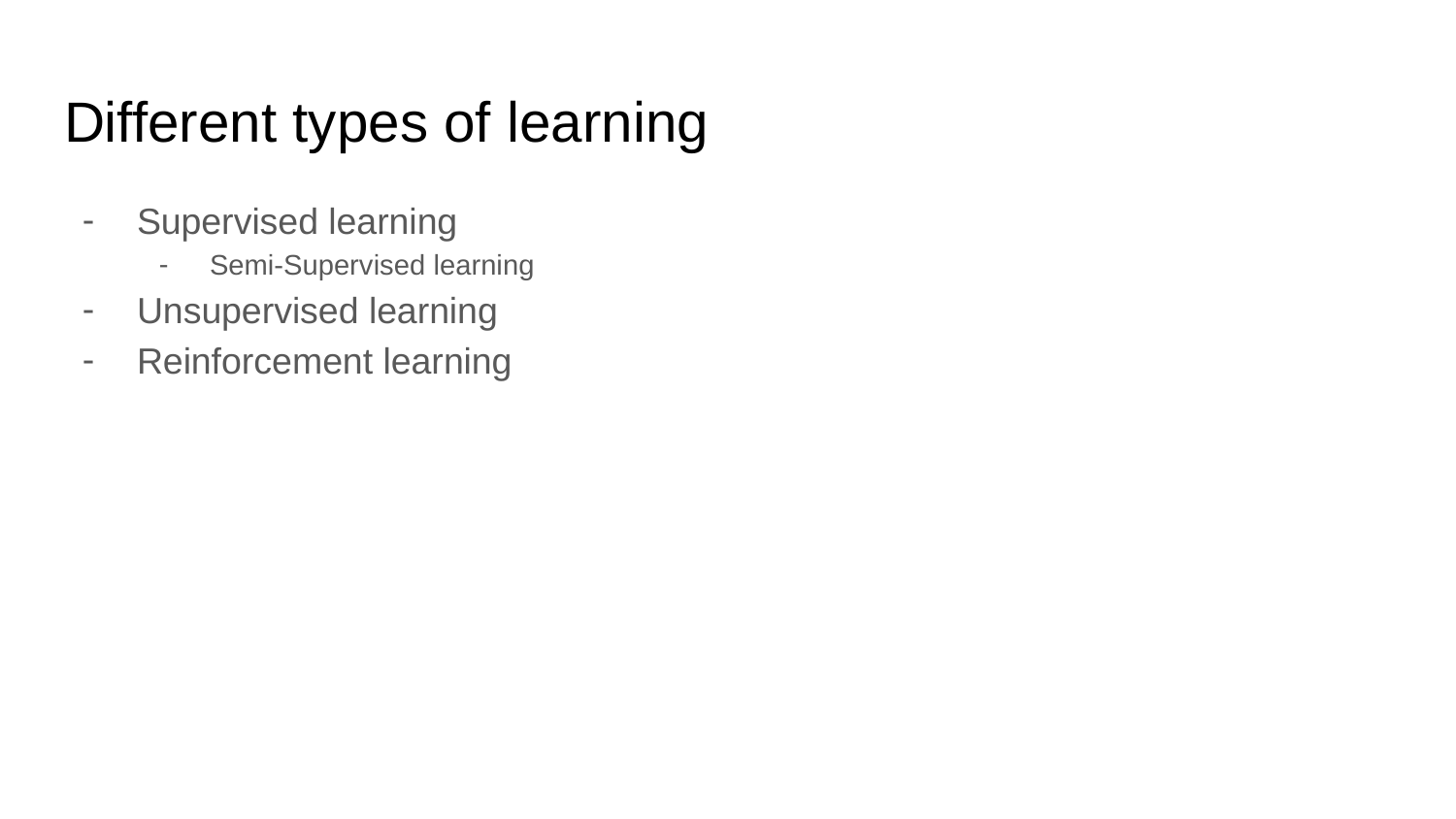

# Different types of learning
Supervised learning
Semi-Supervised learning
Unsupervised learning
Reinforcement learning